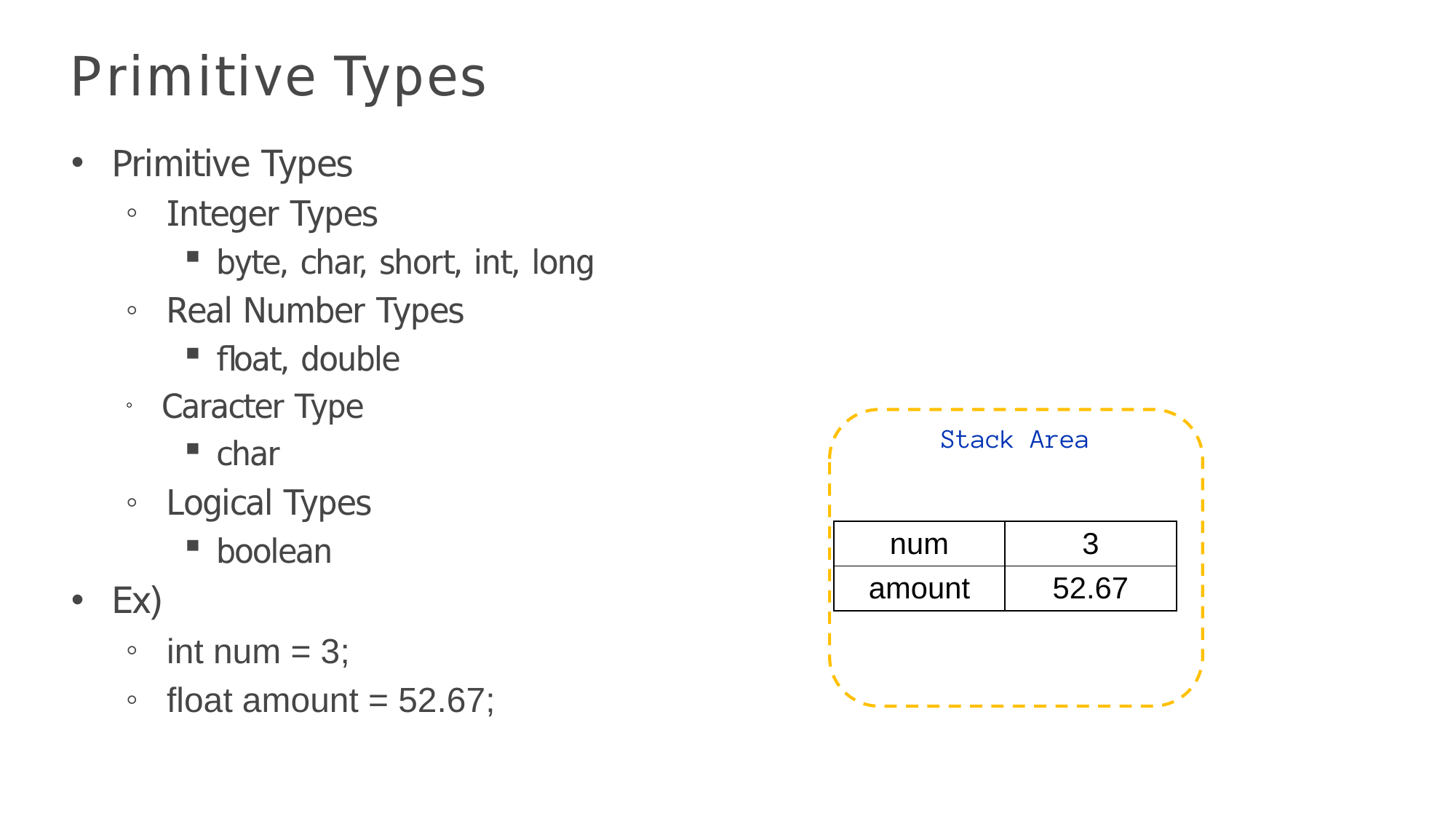

# Primitive Types
Primitive Types
Integer Types
byte, char, short, int, long
Real Number Types
float, double
Caracter Type
char
Logical Types
boolean
Ex)
int num = 3;
float amount = 52.67;

Stack Area
| num | 3 |
| --- | --- |
| amount | 52.67 |
2